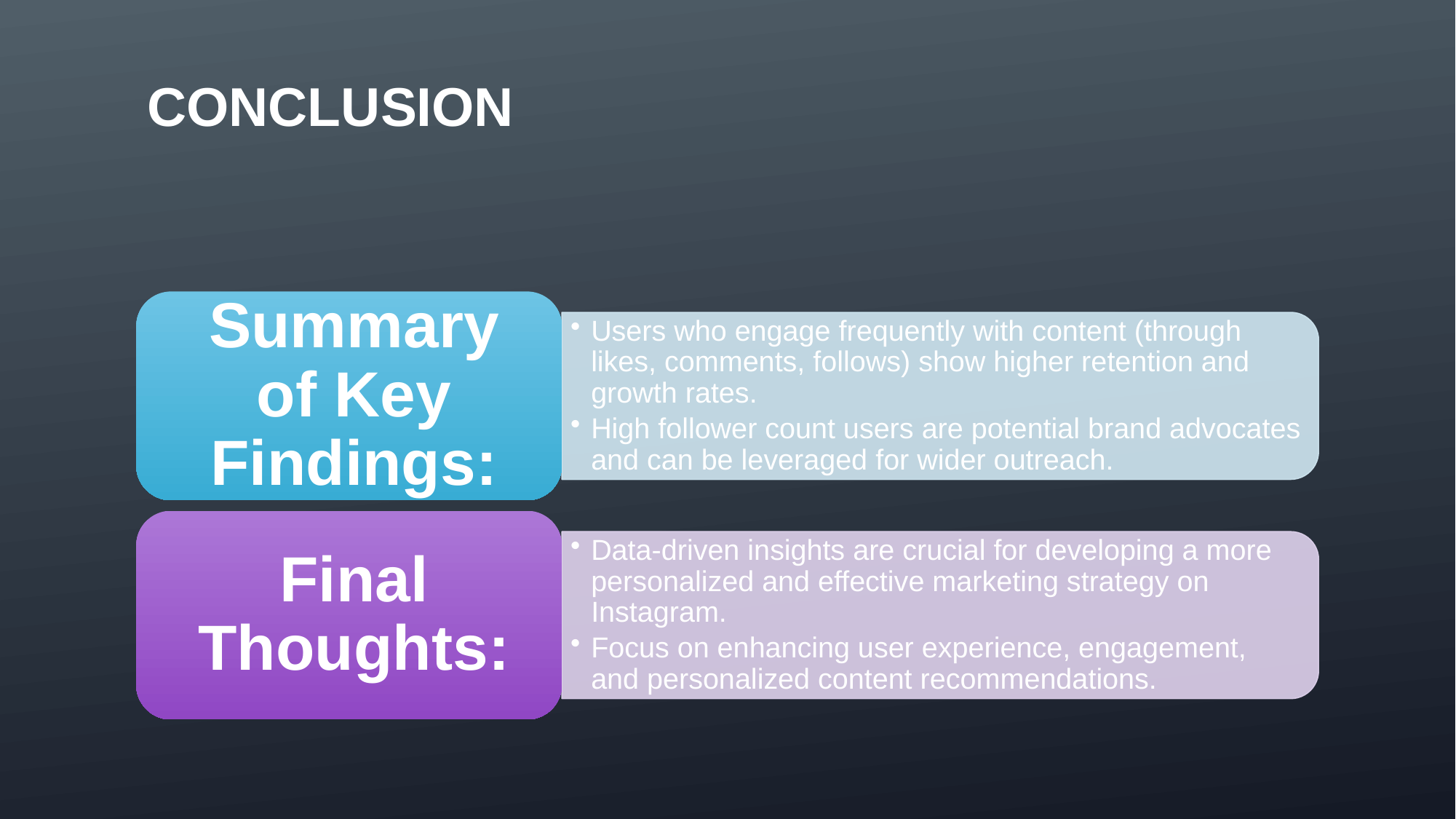

# Conclusion

Users who engage frequently with content (through likes, comments, follows) show higher retention and growth rates.
High follower count users are potential brand advocates and can be leveraged for wider outreach.
Summary of Key Findings:
Data-driven insights are crucial for developing a more personalized and effective marketing strategy on Instagram.
Focus on enhancing user experience, engagement, and personalized content recommendations.
Final Thoughts: